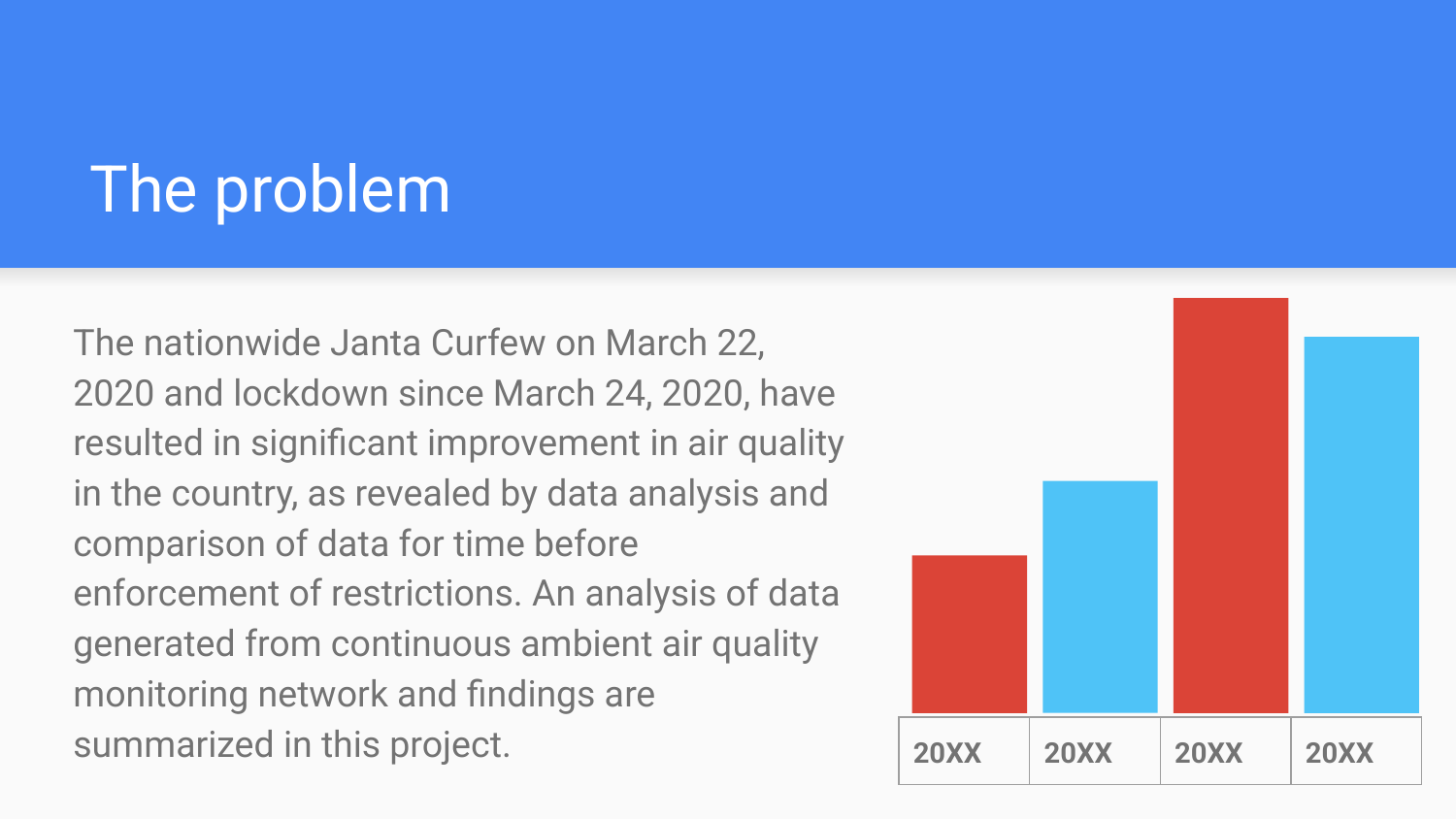

# The problem
The nationwide Janta Curfew on March 22, 2020 and lockdown since March 24, 2020, have resulted in significant improvement in air quality in the country, as revealed by data analysis and comparison of data for time before enforcement of restrictions. An analysis of data generated from continuous ambient air quality monitoring network and findings are summarized in this project.

| 20XX | 20XX | 20XX | 20XX |
| --- | --- | --- | --- |